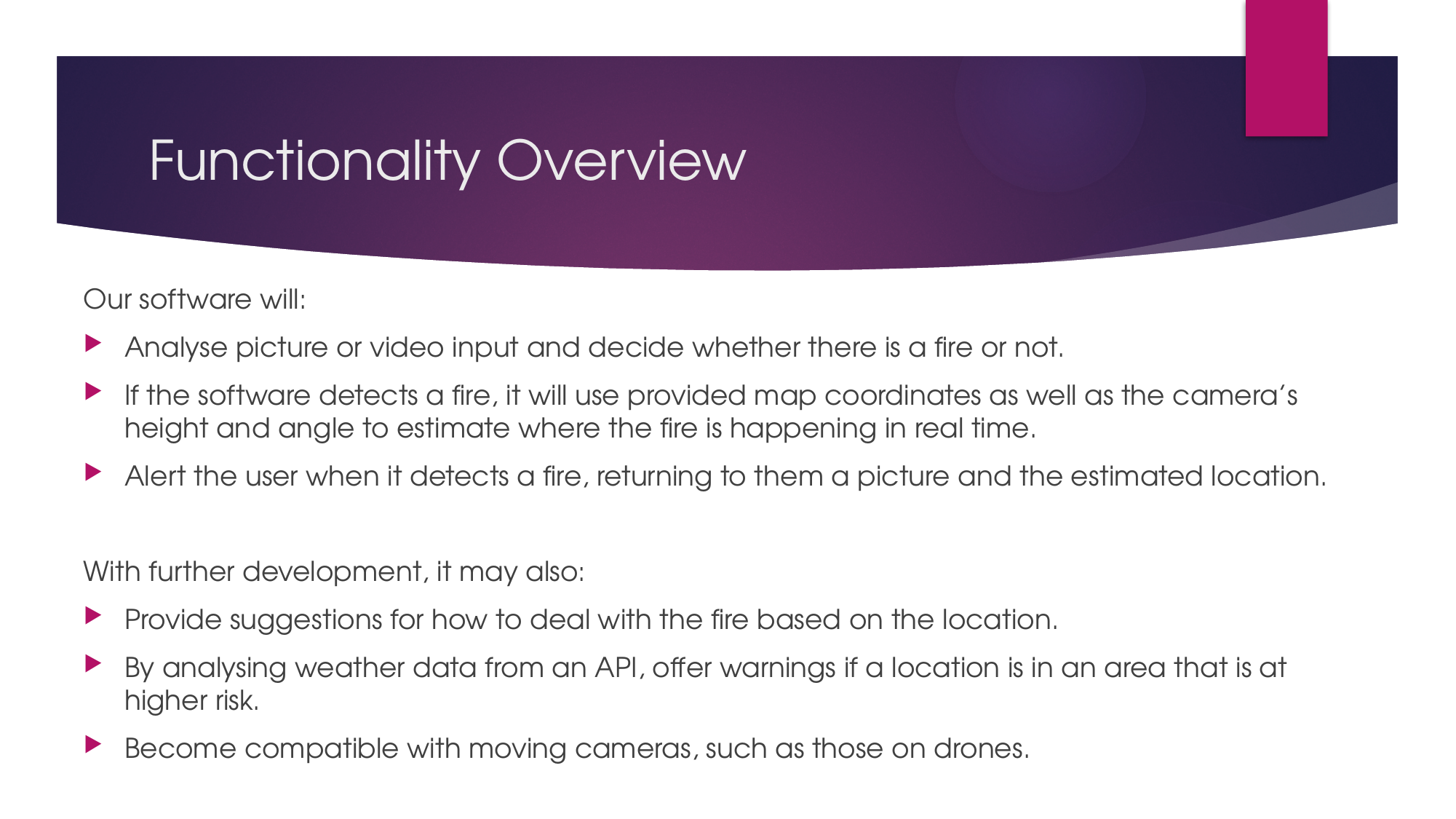

# Functionality Overview
Our software will:
Analyse picture or video input and decide whether there is a fire or not.
If the software detects a fire, it will use provided map coordinates as well as the camera’s height and angle to estimate where the fire is happening in real time.
Alert the user when it detects a fire, returning to them a picture and the estimated location.

With further development, it may also:
Provide suggestions for how to deal with the fire based on the location.
By analysing weather data from an API, offer warnings if a location is in an area that is at higher risk.
Become compatible with moving cameras, such as those on drones.